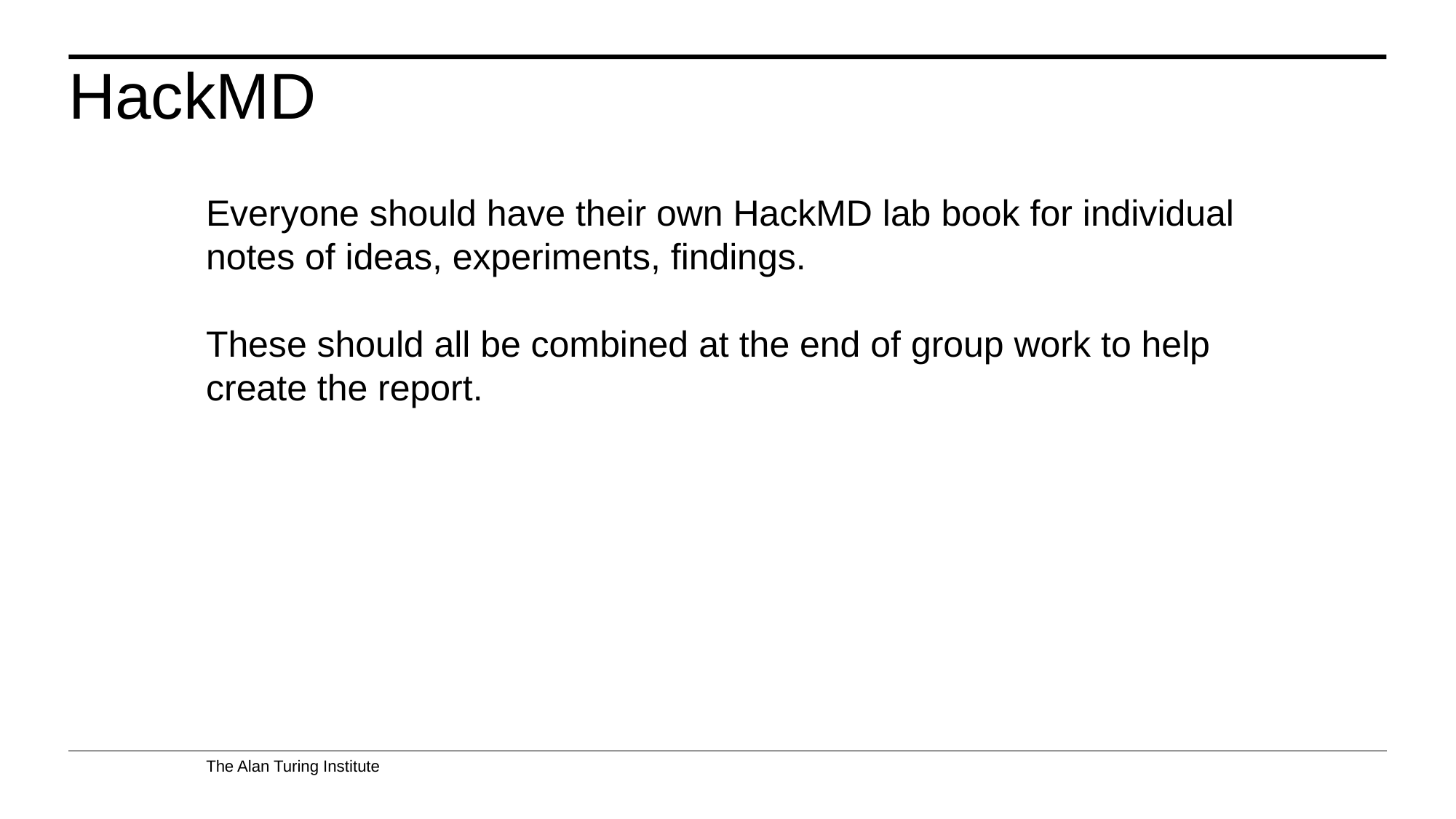

# HackMD
Everyone should have their own HackMD lab book for individual notes of ideas, experiments, findings.

These should all be combined at the end of group work to help create the report.